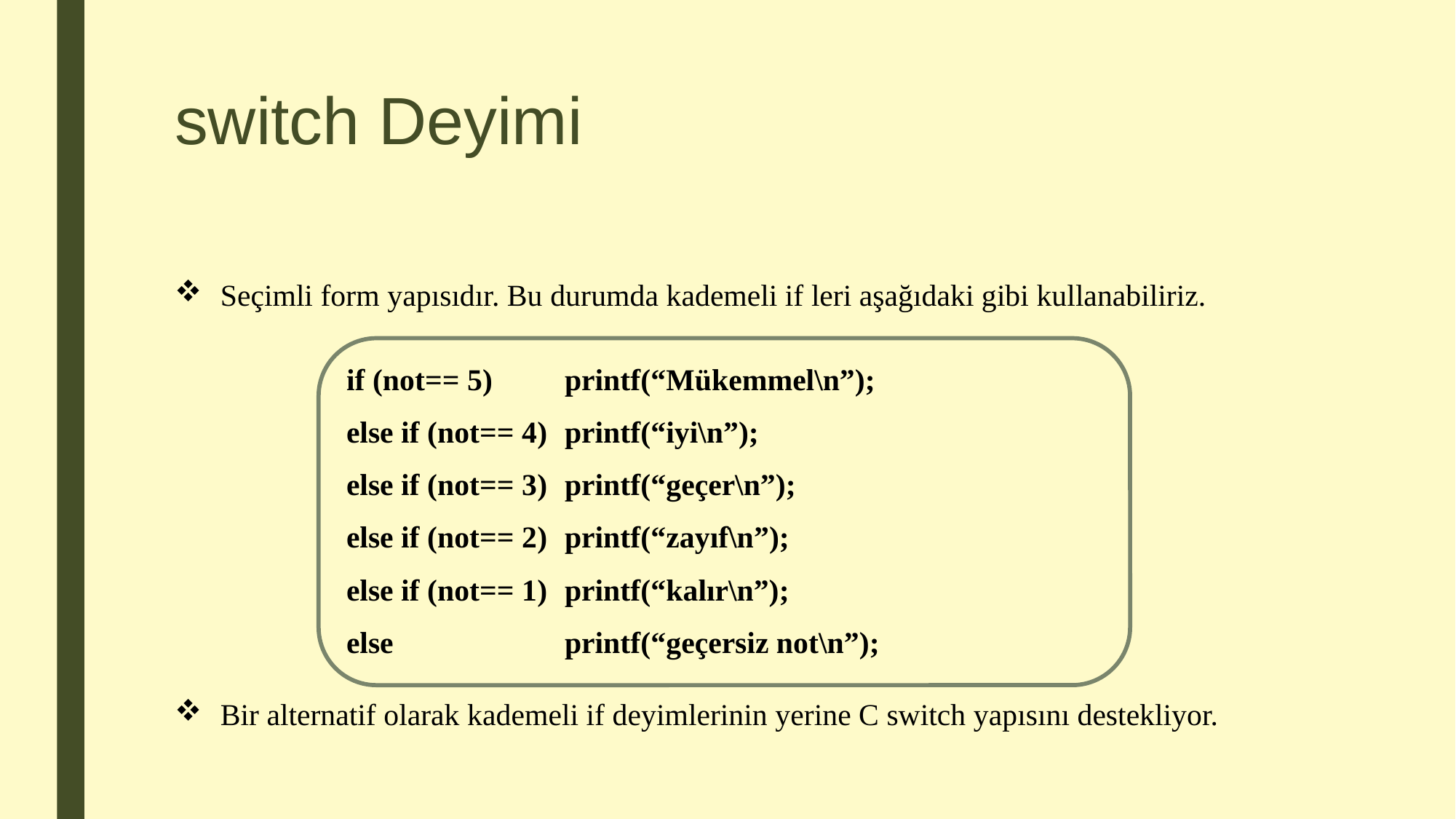

# switch Deyimi
Seçimli form yapısıdır. Bu durumda kademeli if leri aşağıdaki gibi kullanabiliriz.

Bir alternatif olarak kademeli if deyimlerinin yerine C switch yapısını destekliyor.
if (not== 5)      	printf(“Mükemmel\n”);
else if (not== 4) 	printf(“iyi\n”);
else if (not== 3) 	printf(“geçer\n”);
else if (not== 2) 	printf(“zayıf\n”);
else if (not== 1) 	printf(“kalır\n”);
else               	printf(“geçersiz not\n”);